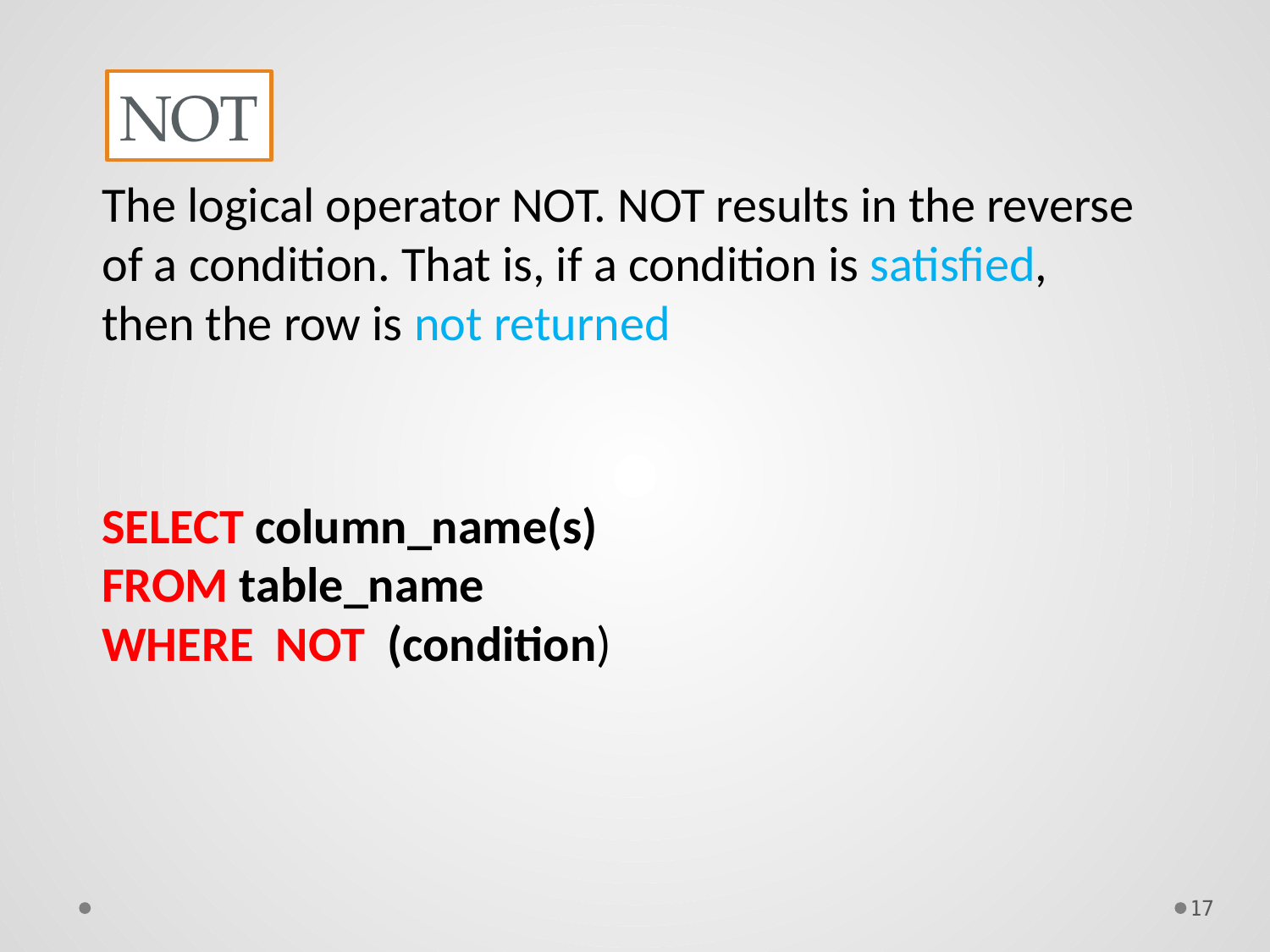

NOT
The logical operator NOT. NOT results in the reverse of a condition. That is, if a condition is satisfied, then the row is not returned

SELECT column_name(s)
FROM table_name
WHERE  NOT  (condition)

17